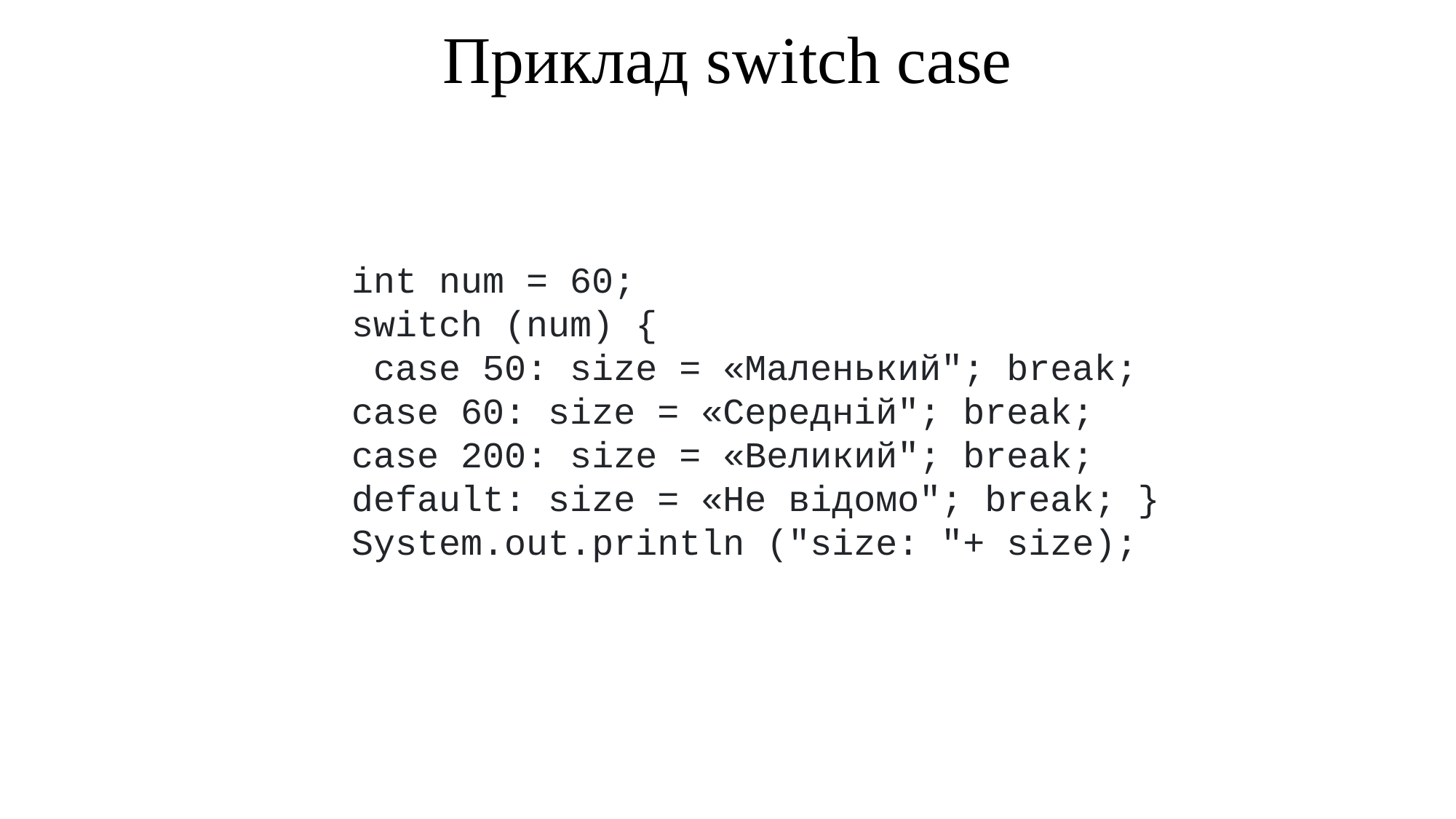

Приклад switch case
int num = 60;
switch (num) {
 case 50: size = «Маленький"; break;
case 60: size = «Середній"; break;
case 200: size = «Великий"; break;
default: size = «Не відомо"; break; }
System.out.println ("size: "+ size);